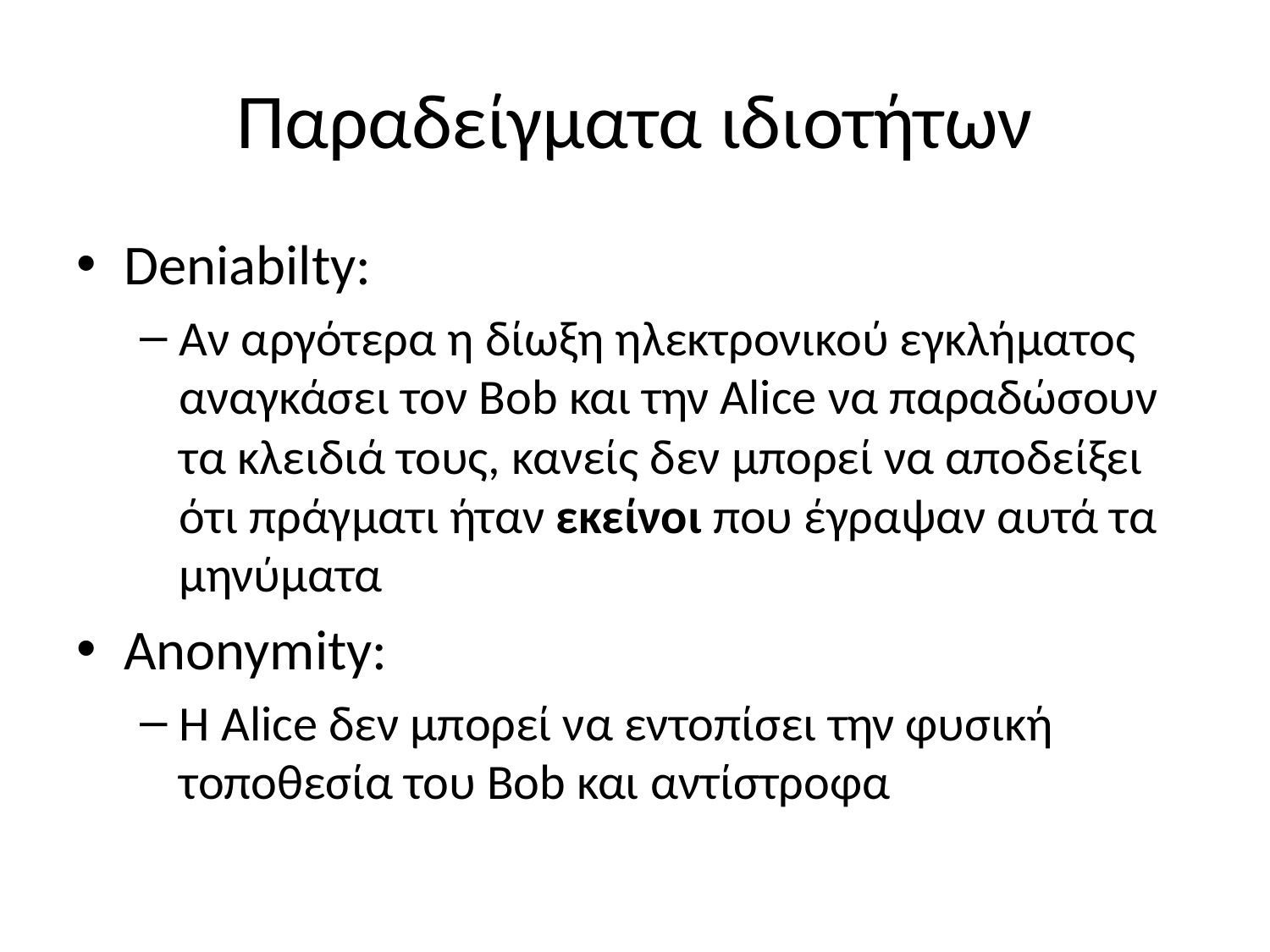

# Παραδείγματα ιδιοτήτων
Deniabilty:
Αν αργότερα η δίωξη ηλεκτρονικού εγκλήματος αναγκάσει τον Bob και την Alice να παραδώσουν τα κλειδιά τους, κανείς δεν μπορεί να αποδείξει ότι πράγματι ήταν εκείνοι που έγραψαν αυτά τα μηνύματα
Anonymity:
Η Αlice δεν μπορεί να εντοπίσει την φυσική τοποθεσία του Bob και αντίστροφα